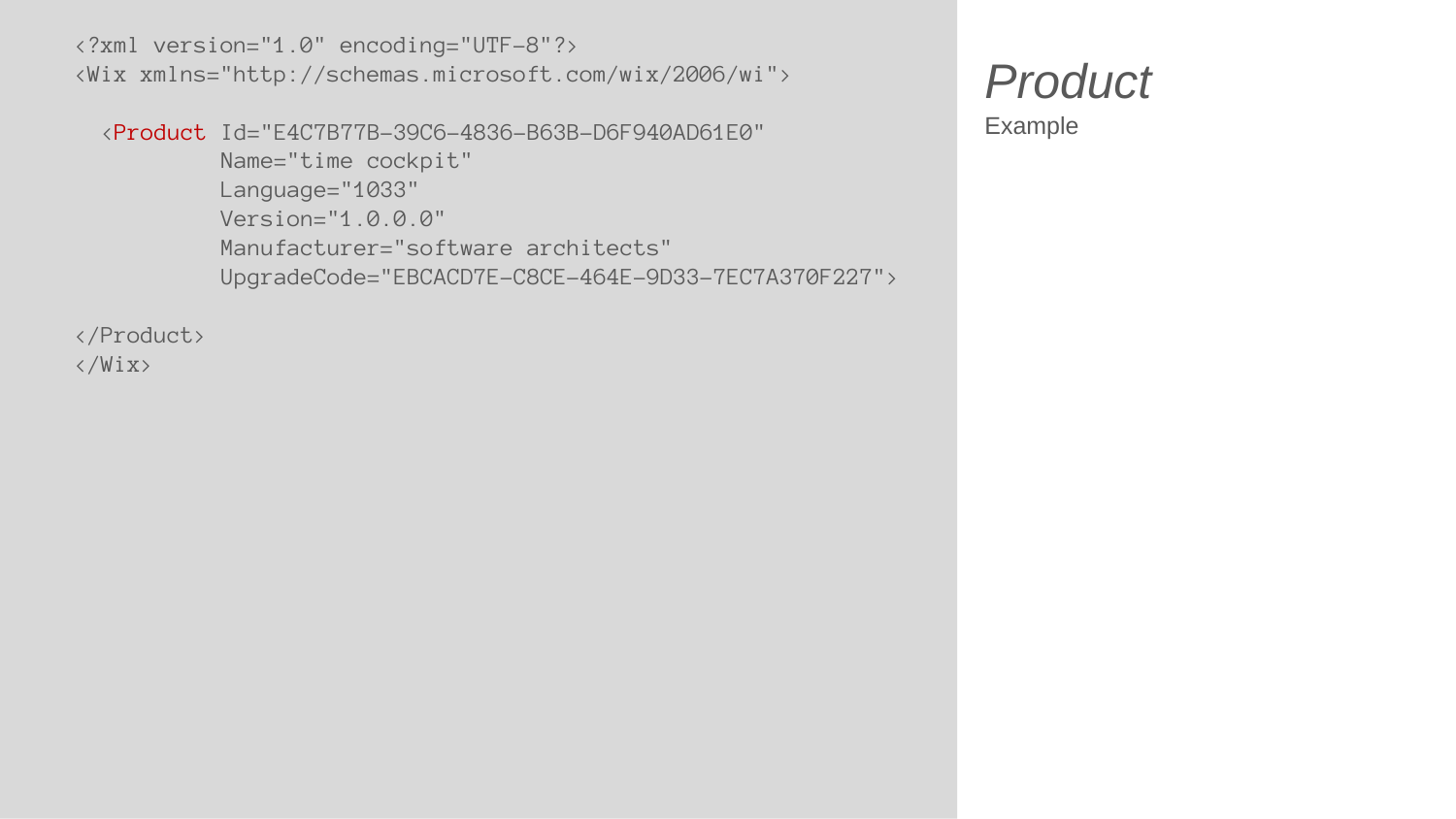

<?xml version="1.0" encoding="UTF-8"?>
<Wix xmlns="http://schemas.microsoft.com/wix/2006/wi">

  <Product Id="E4C7B77B-39C6-4836-B63B-D6F940AD61E0"
           Name="time cockpit"
           Language="1033"
           Version="1.0.0.0"
           Manufacturer="software architects"
           UpgradeCode="EBCACD7E-C8CE-464E-9D33-7EC7A370F227">

</Product>
</Wix>

# Product
Example